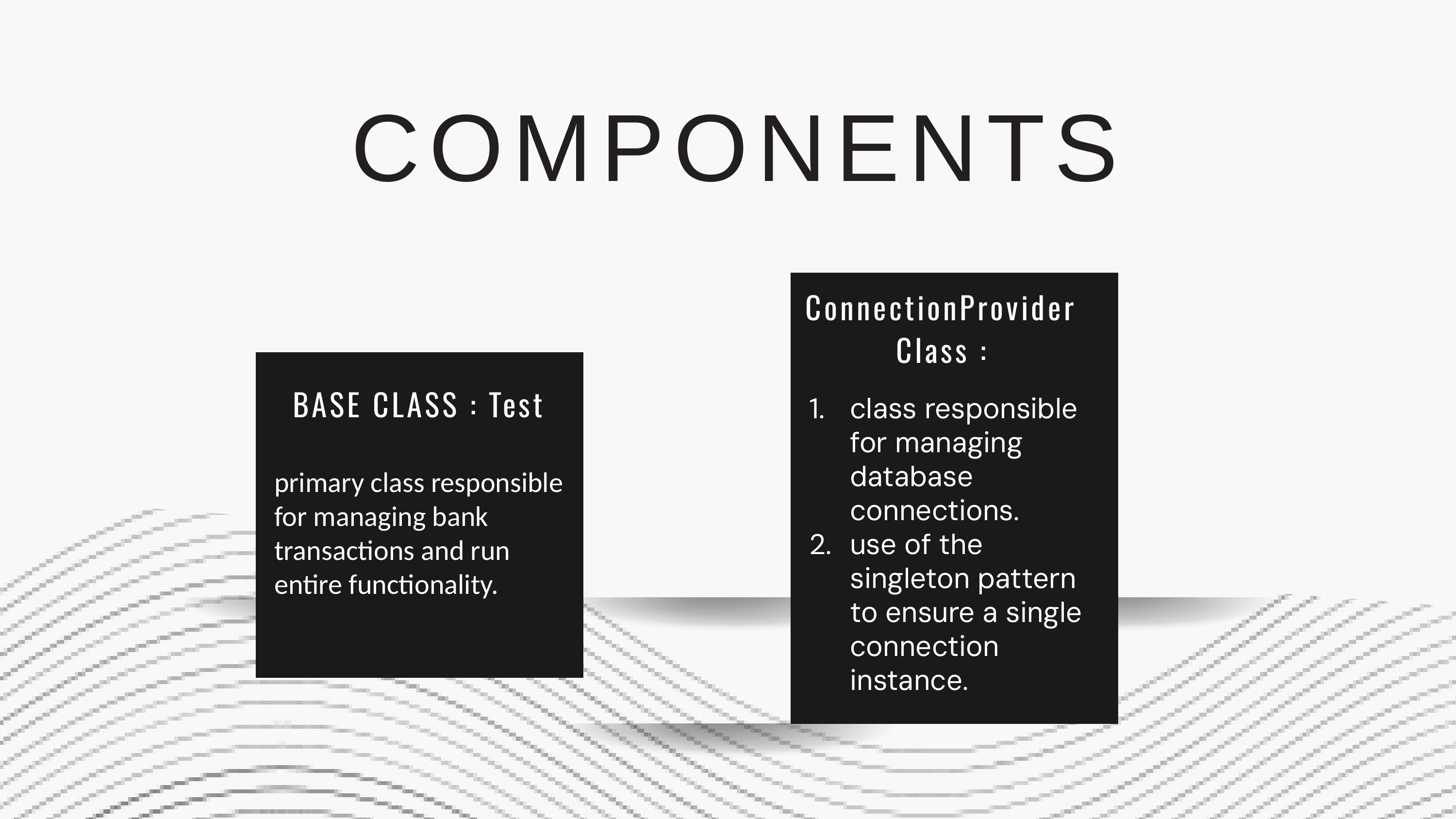

COMPONENTS

ConnectionProvider Class :

BASE CLASS : Test
class responsible for managing database connections.
use of the singleton pattern to ensure a single connection instance.
primary class responsible for managing bank transactions and run entire functionality.